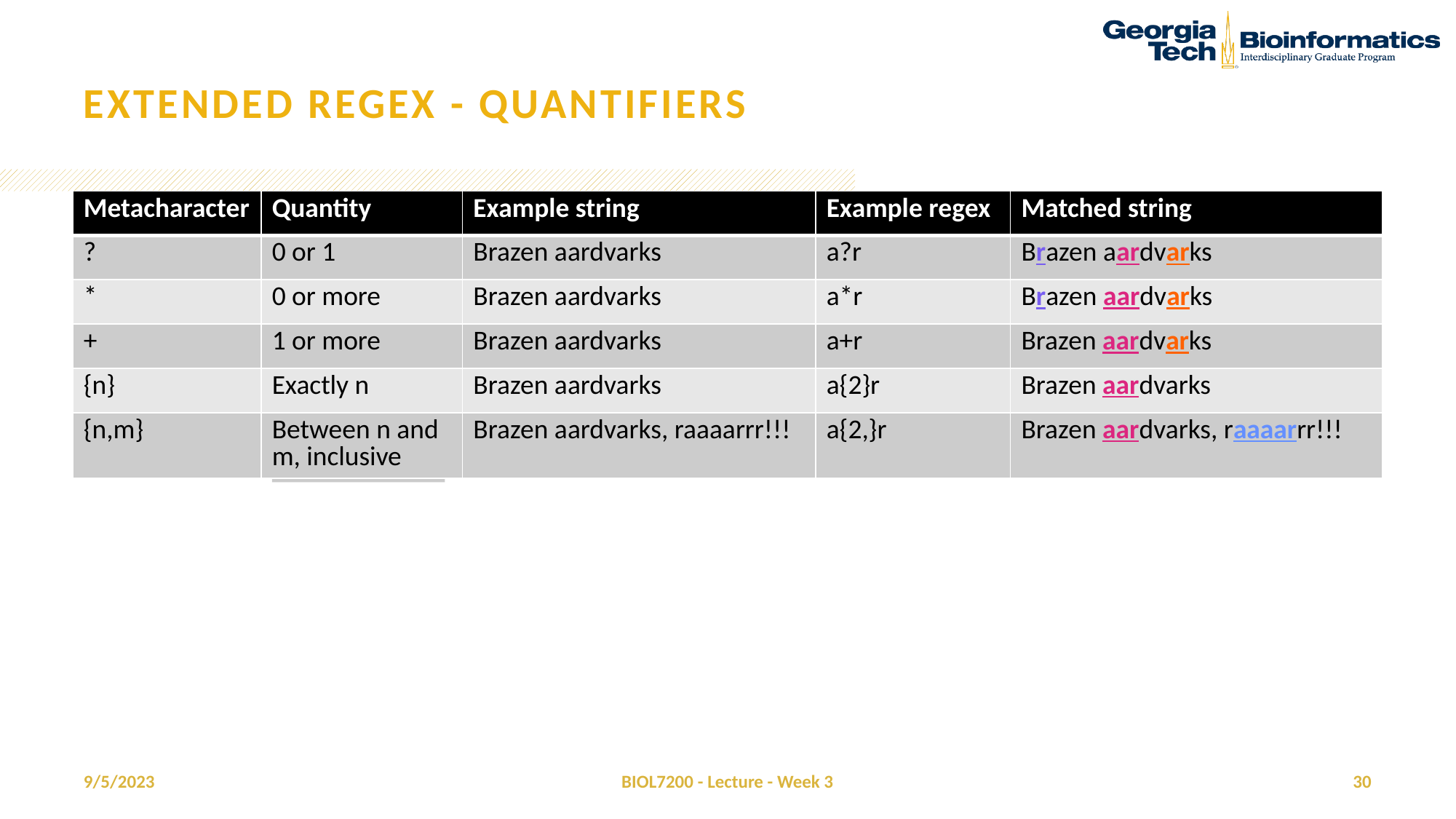

# Extended regex - quantifiers
| Metacharacter | Quantity | Example string | Example regex | Matched string |
| --- | --- | --- | --- | --- |
| ? | 0 or 1 | Brazen aardvarks | a?r | Brazen aardvarks |
| \* | 0 or more | Brazen aardvarks | a\*r | Brazen aardvarks |
| + | 1 or more | Brazen aardvarks | a+r | Brazen aardvarks |
| {n} | Exactly n | Brazen aardvarks | a{2}r | Brazen aardvarks |
| {n,m} | Between n and m, inclusive | Brazen aardvarks, raaaarrr!!! | a{2,}r | Brazen aardvarks, raaaarrr!!! |
| Metacharacter | Quantity | Example string | Example regex | Matched string |
| --- | --- | --- | --- | --- |
| ? | 0 or 1 | Brazen aardvarks | a?r | Brazen aardvarks |
| \* | 0 or more | Brazen aardvarks | a\*r | Brazen aardvarks |
| + | 1 or more | Brazen aardvarks | a+r | Brazen aardvarks |
| {n} | Exactly n | Brazen aardvarks | a{2}r | Brazen aardvarks |
| {n,m} | Between n and m, inclusive | Brazen aardvarks, raaaarrr!!! | a{2,}r | Brazen aardvarks, raaaarrr!!! |

9/5/2023
BIOL7200 - Lecture - Week 3
30